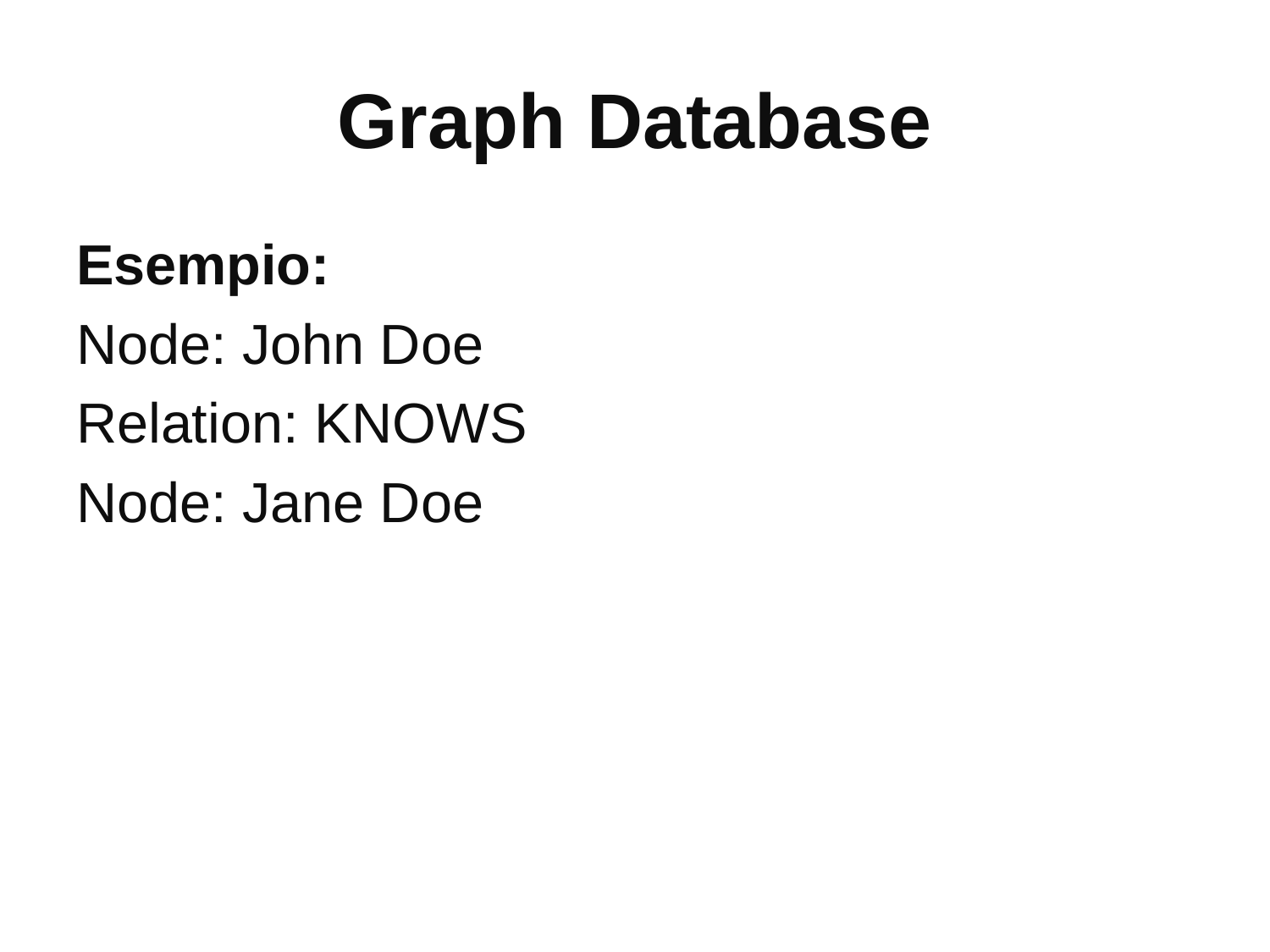

# Graph Database
Esempio:
Node: John Doe
Relation: KNOWS
Node: Jane Doe